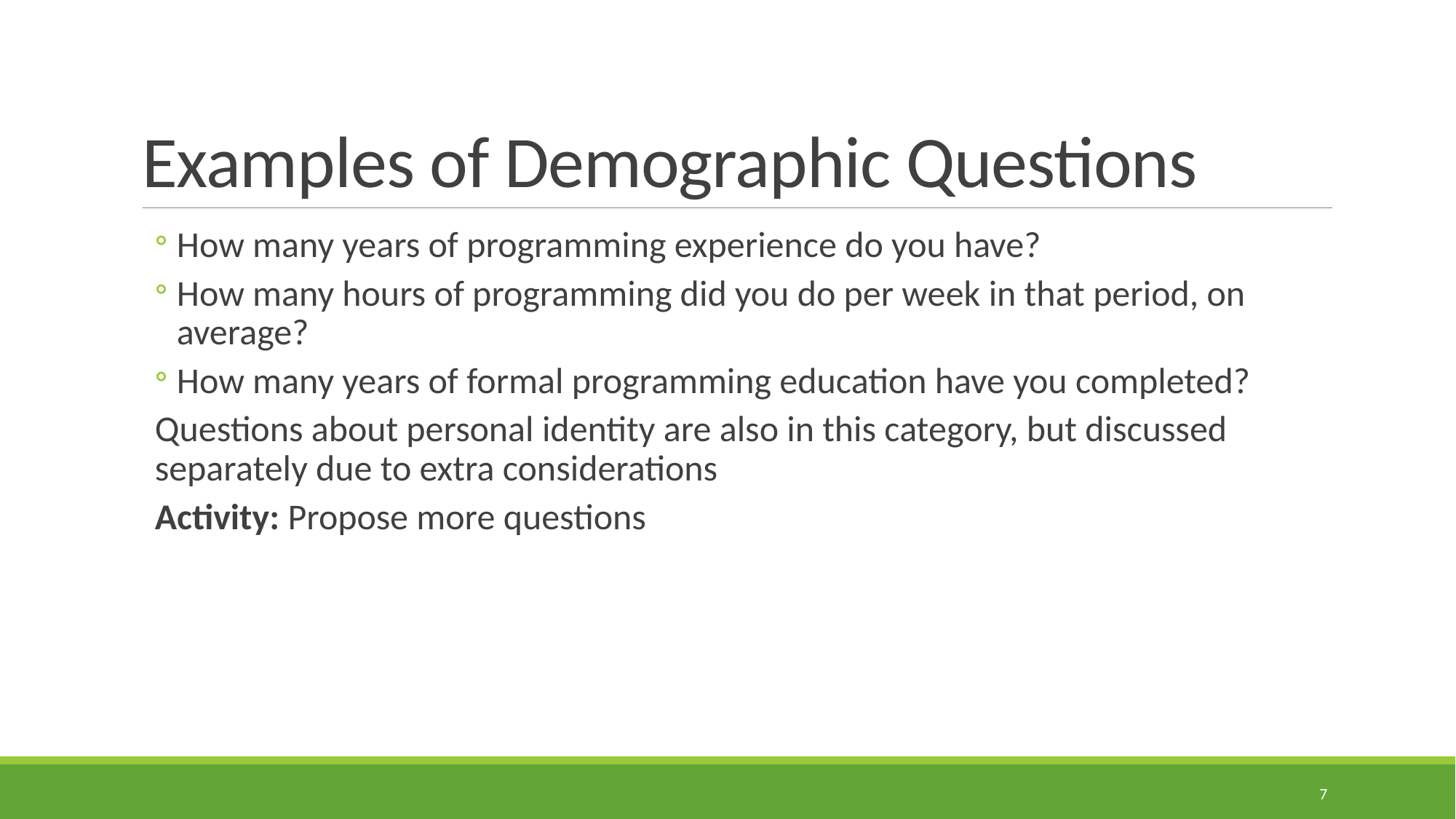

# Examples of Demographic Questions
How many years of programming experience do you have?
How many hours of programming did you do per week in that period, on average?
How many years of formal programming education have you completed?
Questions about personal identity are also in this category, but discussed separately due to extra considerations
Activity: Propose more questions

7